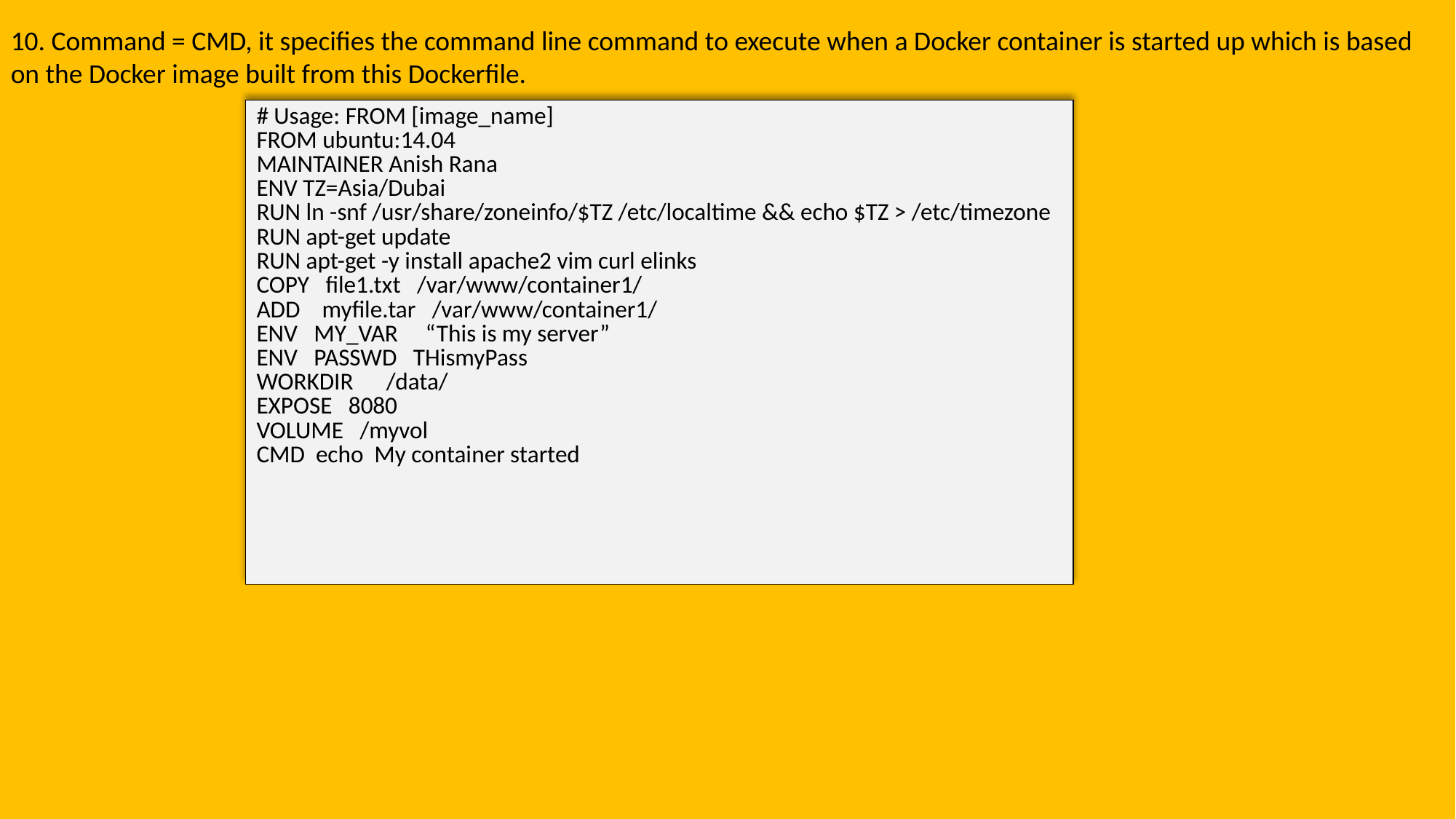

10. Command = CMD, it specifies the command line command to execute when a Docker container is started up which is based on the Docker image built from this Dockerfile.

| # Usage: FROM [image\_name] FROM ubuntu:14.04 MAINTAINER Anish Rana ENV TZ=Asia/Dubai RUN ln -snf /usr/share/zoneinfo/$TZ /etc/localtime && echo $TZ > /etc/timezone RUN apt-get update RUN apt-get -y install apache2 vim curl elinks COPY file1.txt /var/www/container1/ ADD myfile.tar /var/www/container1/ ENV MY\_VAR “This is my server” ENV PASSWD THismyPass WORKDIR /data/ EXPOSE 8080 VOLUME /myvol CMD echo My container started |
| --- |